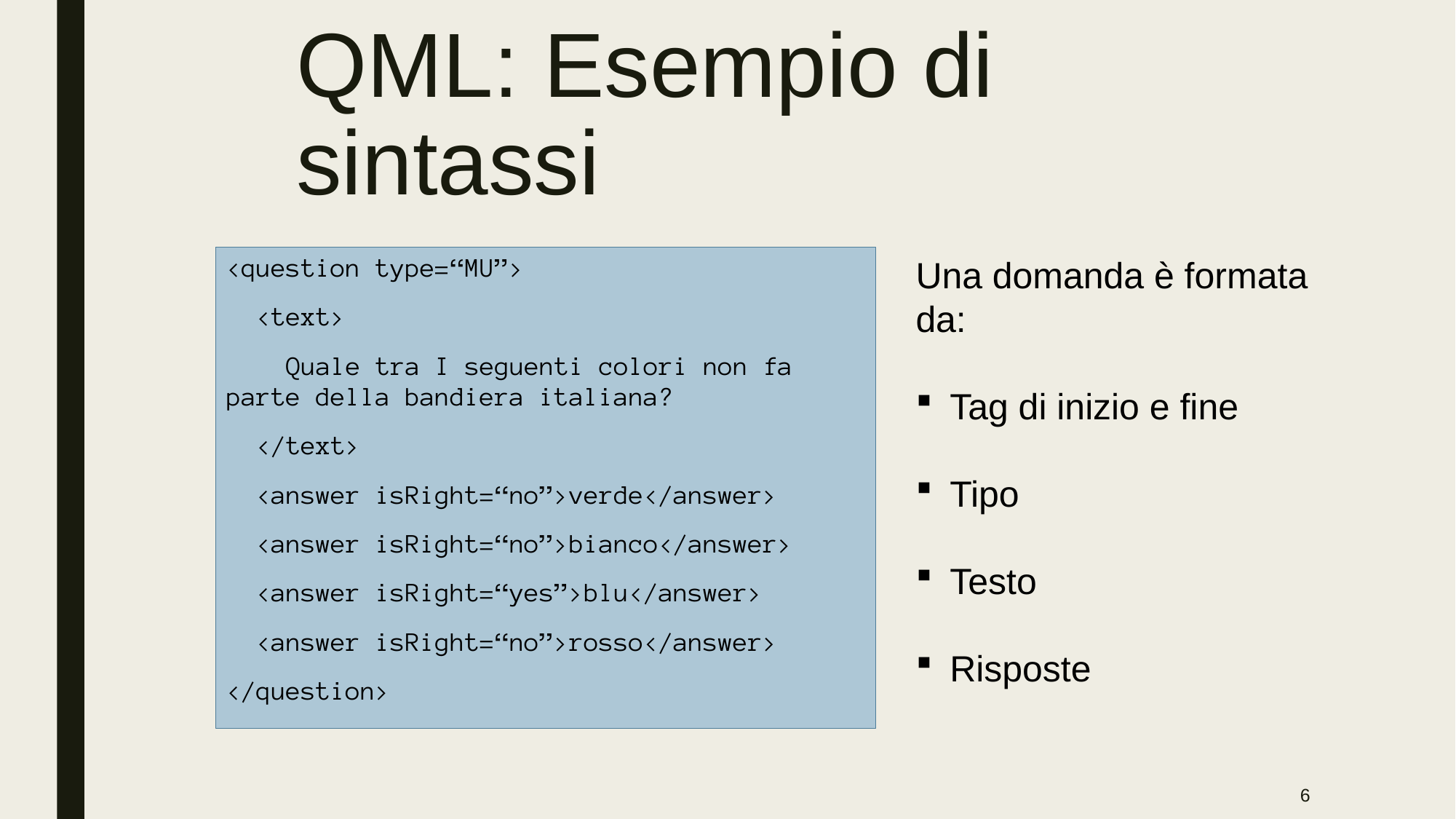

# QML: Esempio di sintassi
<question type=“MU”>
  <text>
    Quale tra I seguenti colori non fa parte della bandiera italiana?
  </text>
  <answer isRight=“no”>verde</answer>
  <answer isRight=“no”>bianco</answer>
  <answer isRight=“yes”>blu</answer>
  <answer isRight=“no”>rosso</answer>
</question>
Una domanda è formata da:

Tag di inizio e fine

Tipo

Testo

Risposte

6